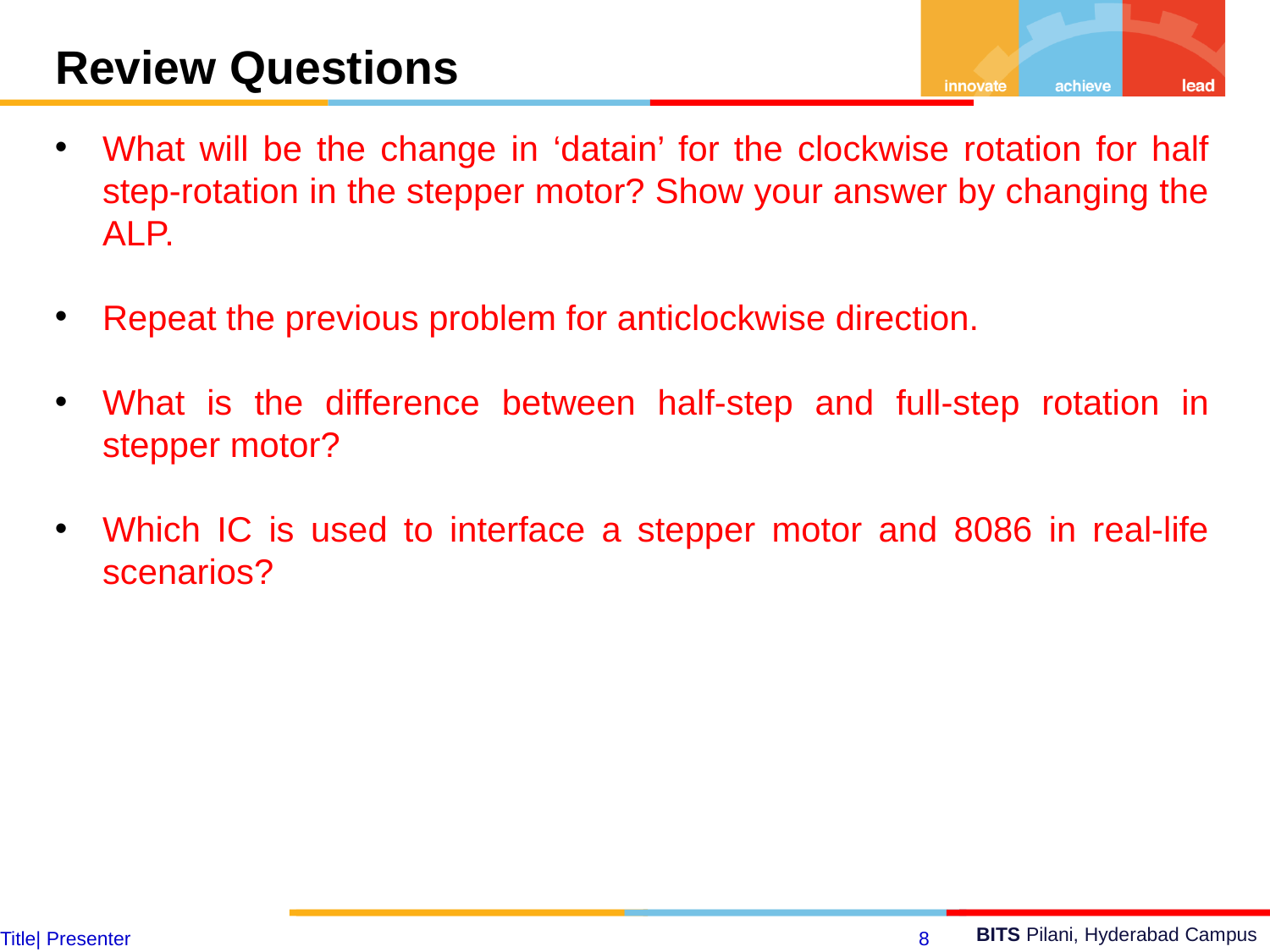

Review Questions
What will be the change in ‘datain’ for the clockwise rotation for half step-rotation in the stepper motor? Show your answer by changing the ALP.

Repeat the previous problem for anticlockwise direction.

What is the difference between half-step and full-step rotation in stepper motor?

Which IC is used to interface a stepper motor and 8086 in real-life scenarios?